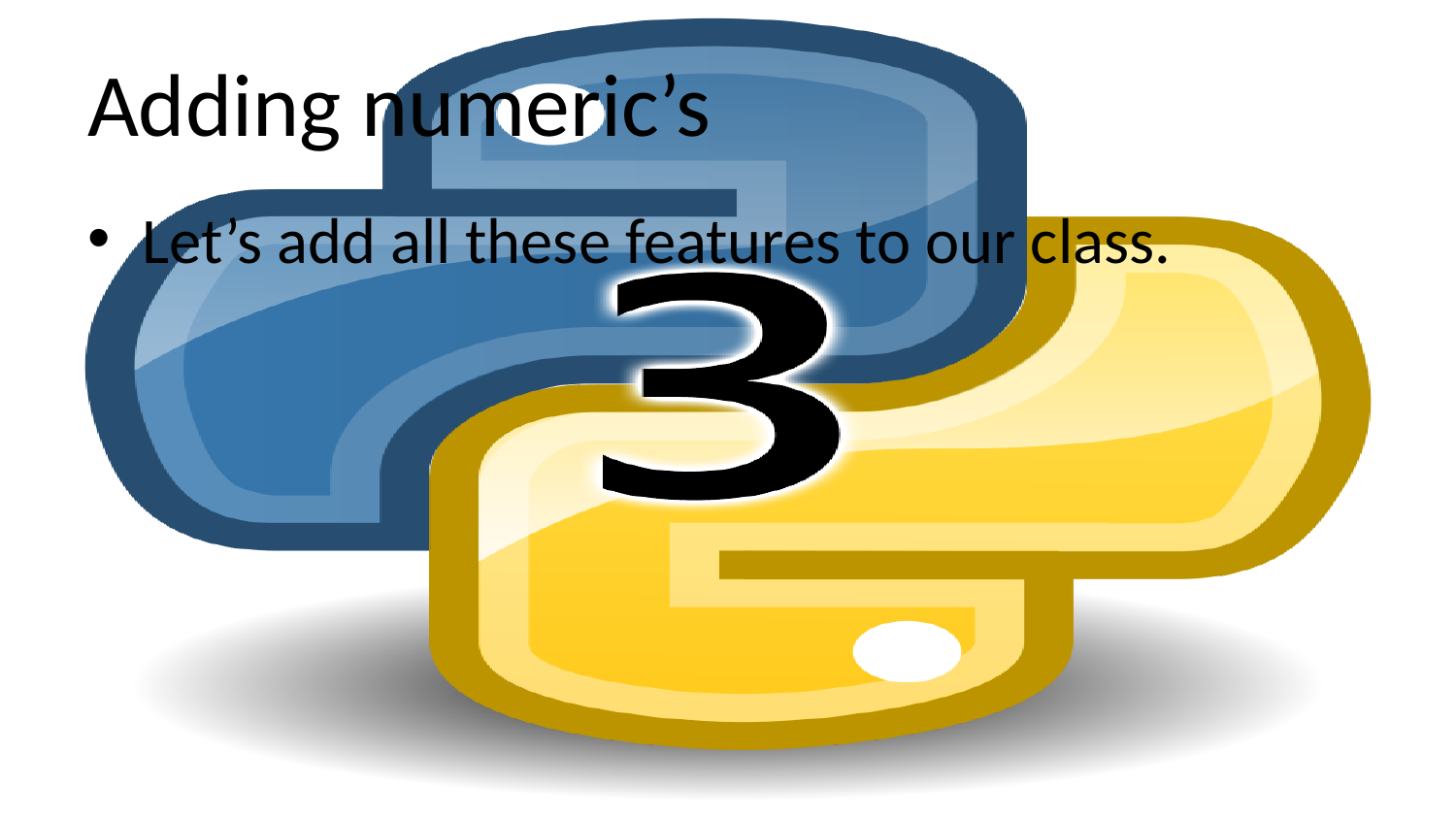

# Adding numeric’s
Let’s add all these features to our class.